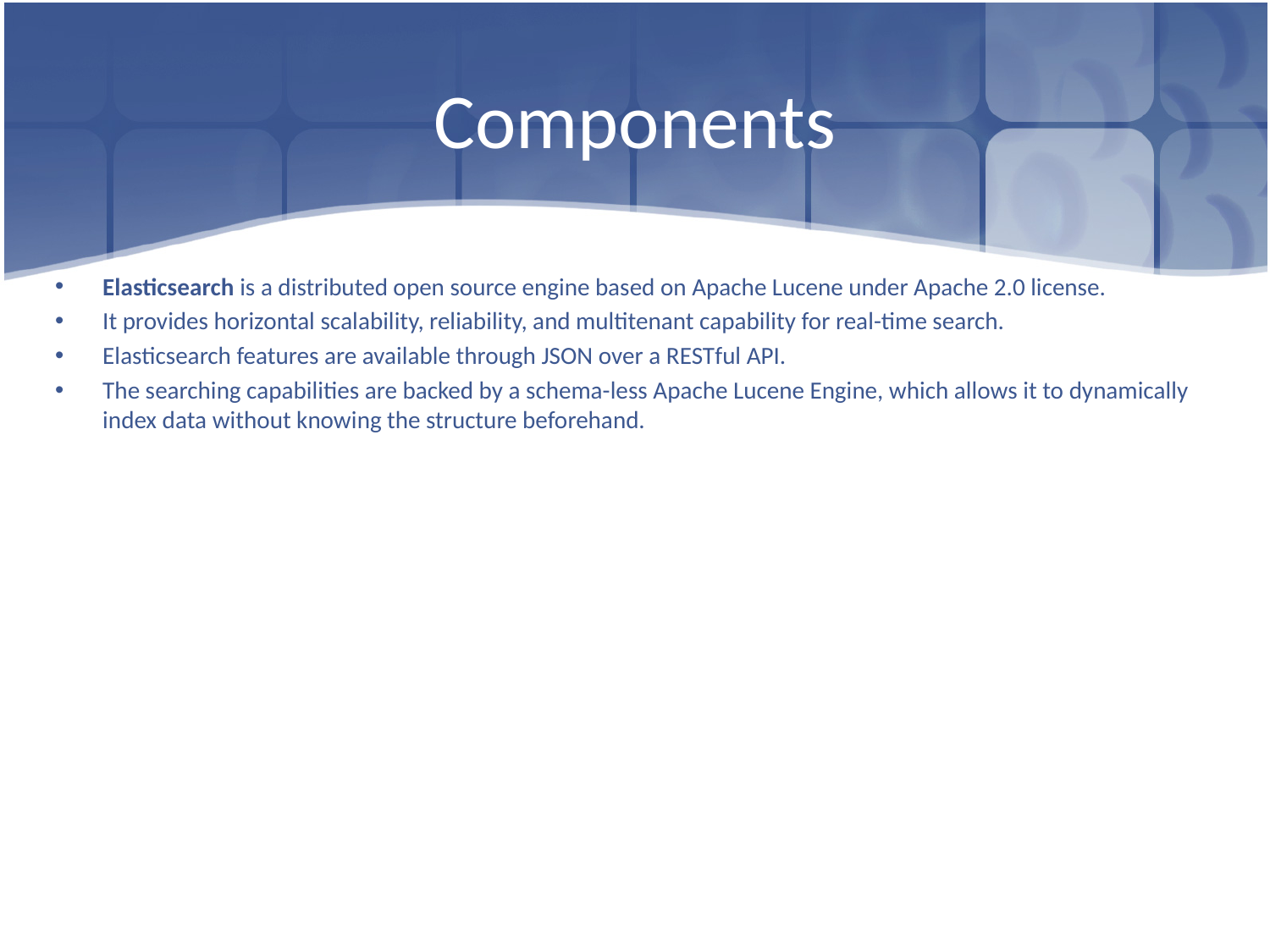

# Components
Elasticsearch is a distributed open source engine based on Apache Lucene under Apache 2.0 license.
It provides horizontal scalability, reliability, and multitenant capability for real-time search.
Elasticsearch features are available through JSON over a RESTful API.
The searching capabilities are backed by a schema-less Apache Lucene Engine, which allows it to dynamically index data without knowing the structure beforehand.